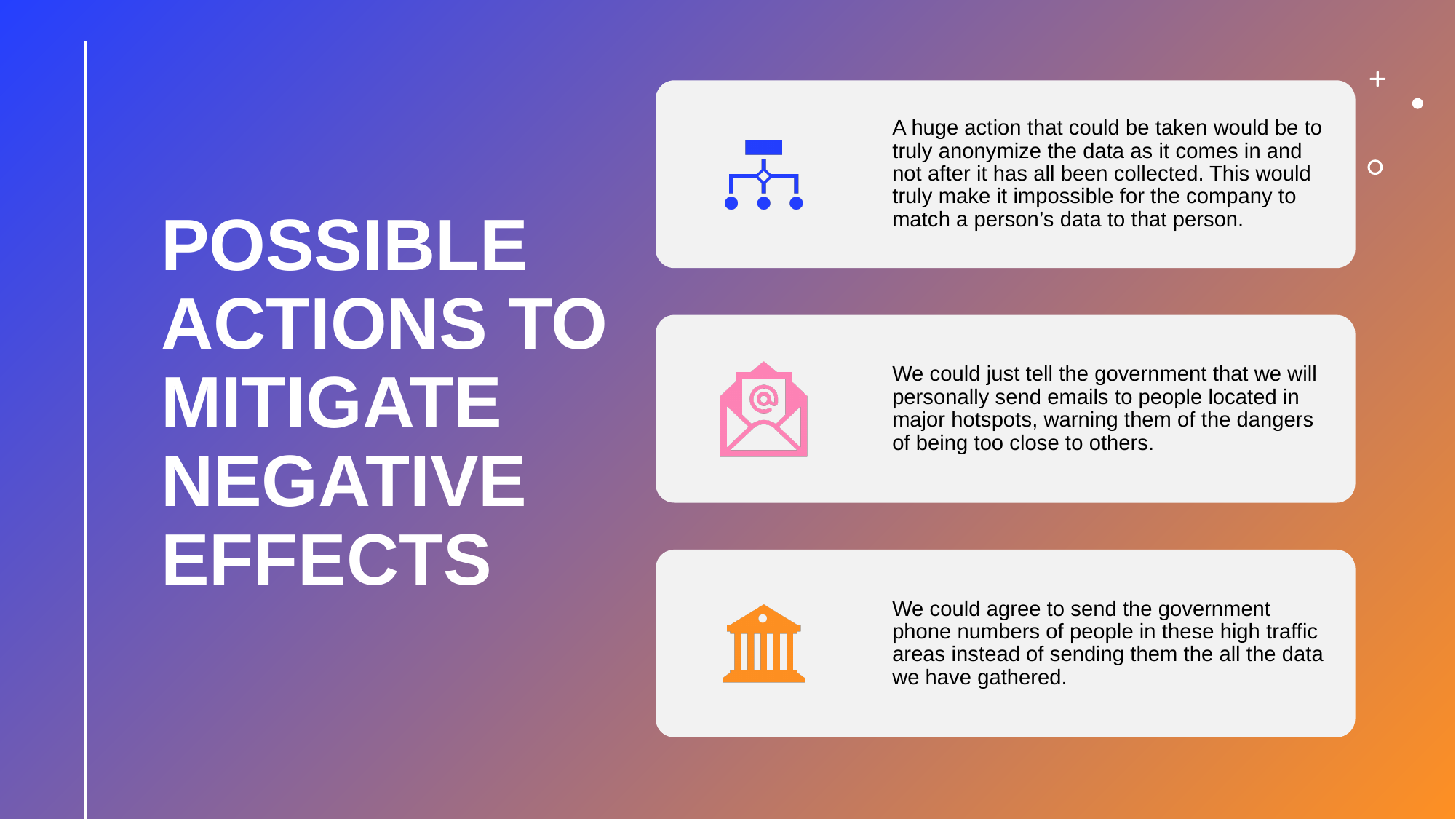

# Possible actions to mitigate negative effects

A huge action that could be taken would be to truly anonymize the data as it comes in and not after it has all been collected. This would truly make it impossible for the company to match a person’s data to that person.
We could just tell the government that we will personally send emails to people located in major hotspots, warning them of the dangers of being too close to others.
We could agree to send the government  phone numbers of people in these high traffic areas instead of sending them the all the data we have gathered.